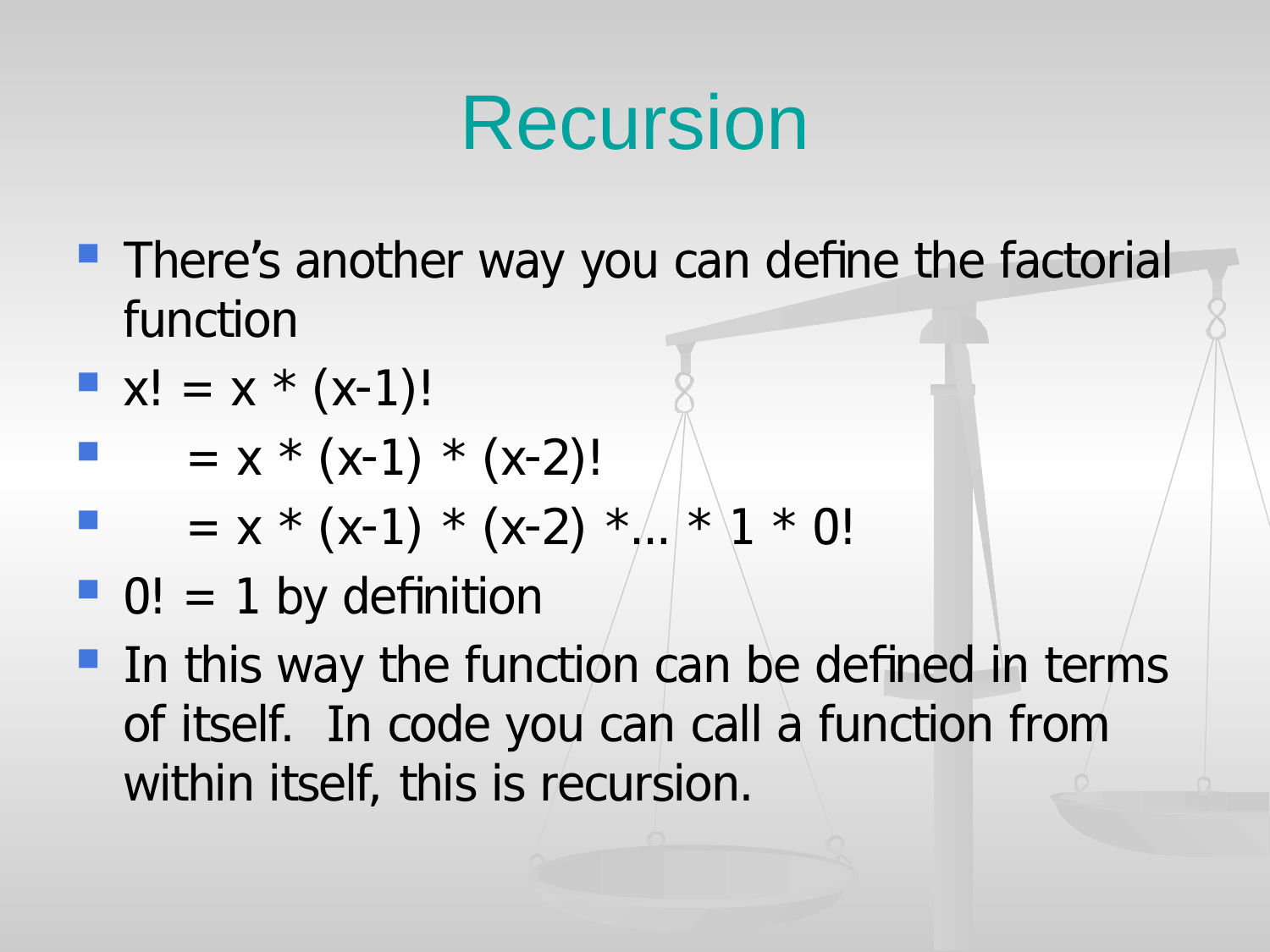

# Recursion
There’s another way you can define the factorial function
x! = x * (x-1)!
    = x * (x-1) * (x-2)!
    = x * (x-1) * (x-2) *… * 1 * 0!
0! = 1 by definition
In this way the function can be defined in terms of itself.  In code you can call a function from within itself, this is recursion.